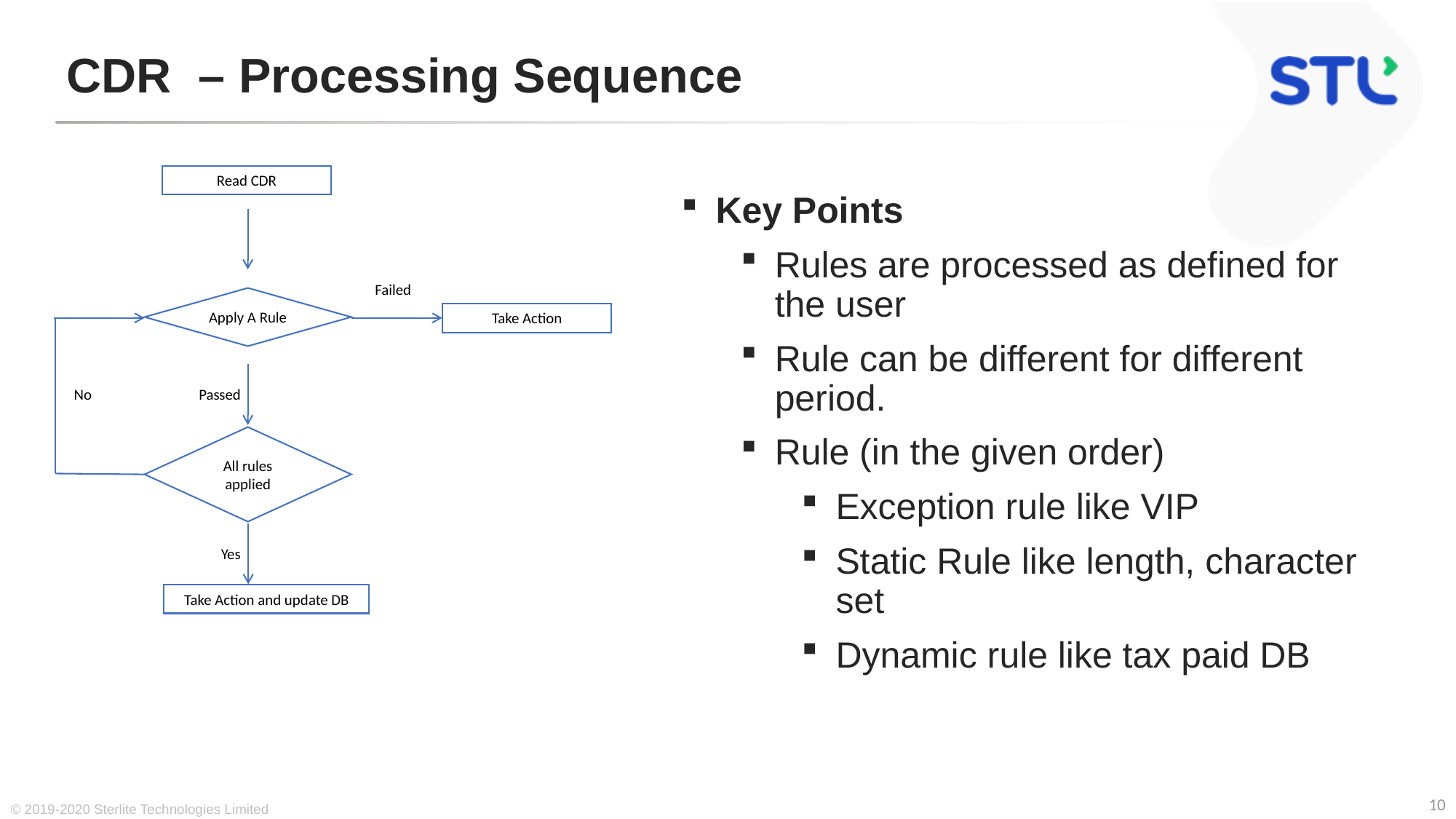

# CDR  – Processing Sequence

Key Points
Rules are processed as defined for the user
Rule can be different for different period.
Rule (in the given order)
Exception rule like VIP
Static Rule like length, character set
Dynamic rule like tax paid DB

Read CDR
Failed
Apply A Rule
Take Action
No
Passed
All rules applied
Yes
Take Action and update DB
© 2019-2020 Sterlite Technologies Limited
10